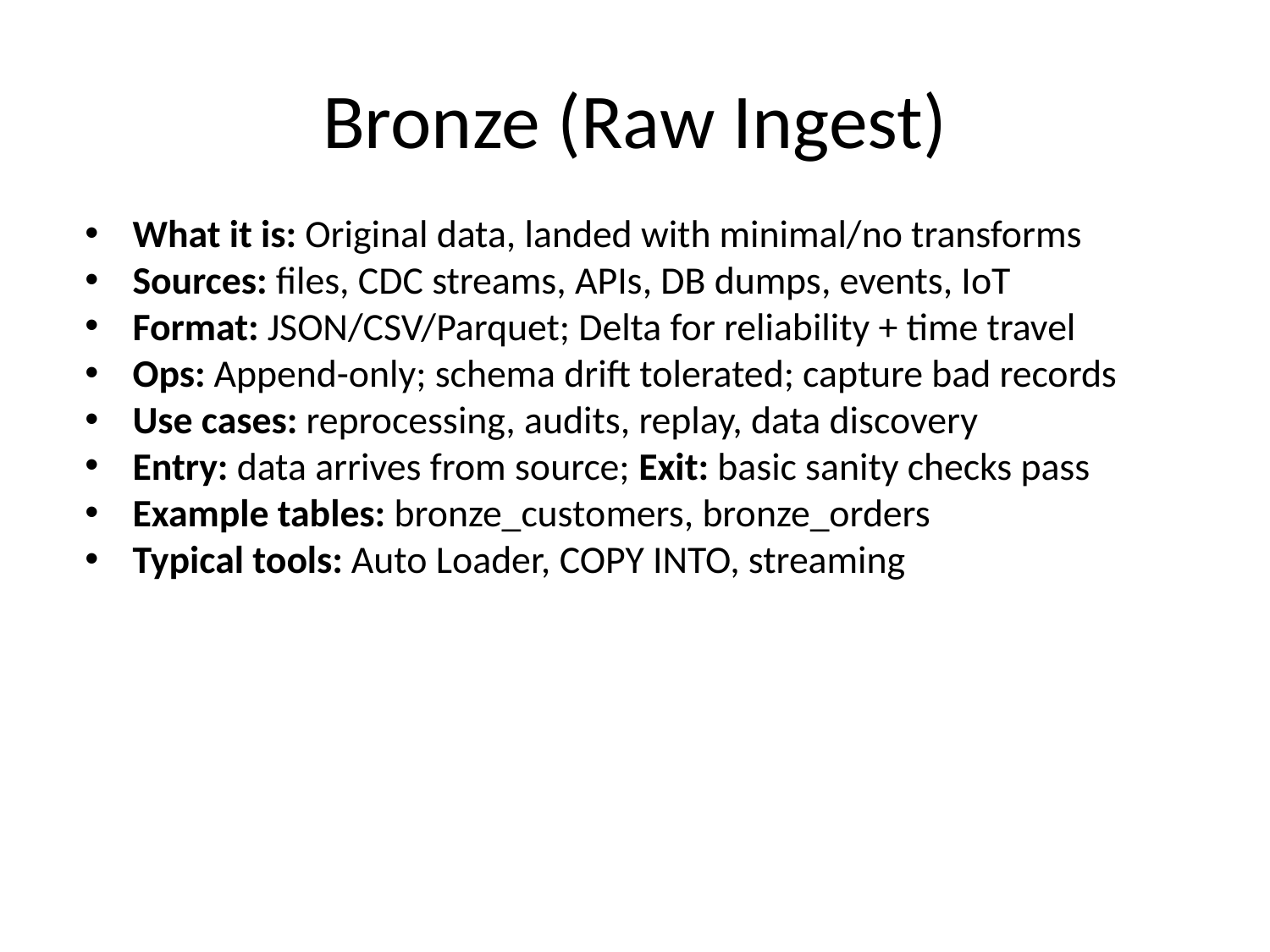

# Bronze (Raw Ingest)
What it is: Original data, landed with minimal/no transforms
Sources: files, CDC streams, APIs, DB dumps, events, IoT
Format: JSON/CSV/Parquet; Delta for reliability + time travel
Ops: Append-only; schema drift tolerated; capture bad records
Use cases: reprocessing, audits, replay, data discovery
Entry: data arrives from source; Exit: basic sanity checks pass
Example tables: bronze_customers, bronze_orders
Typical tools: Auto Loader, COPY INTO, streaming